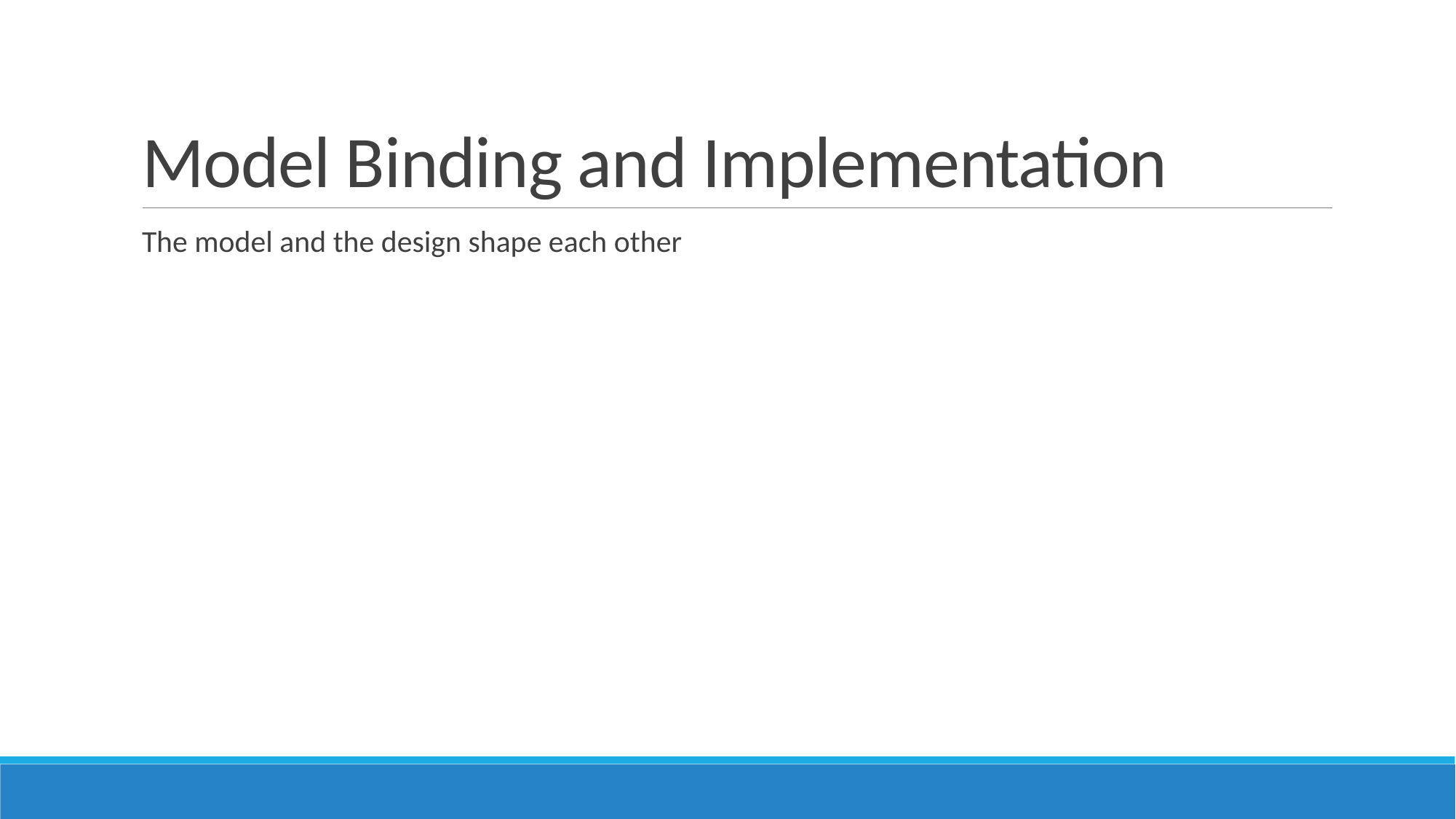

# Model Binding and Implementation
The model and the design shape each other